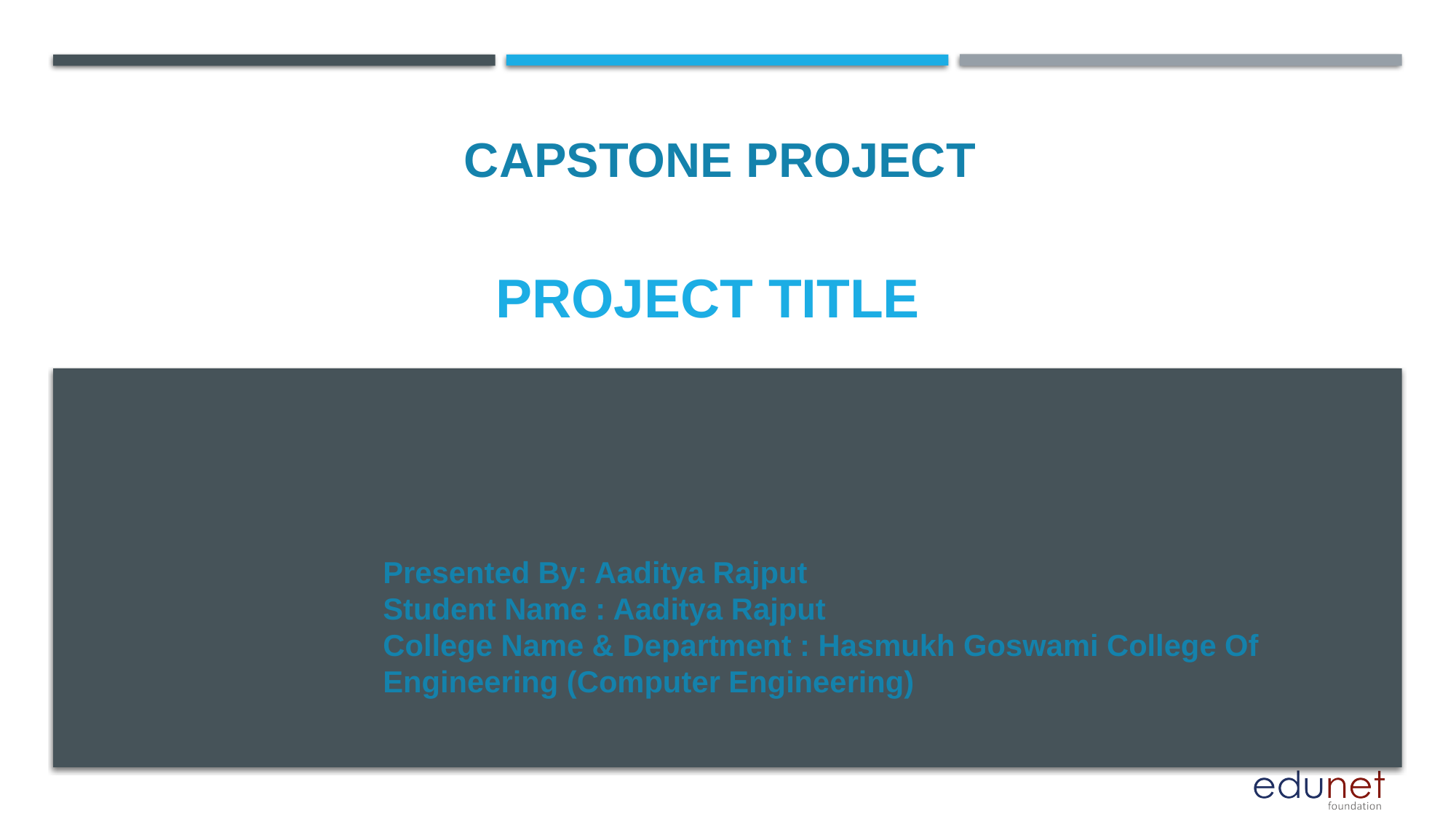

CAPSTONE PROJECT
# PROJECT TITLE
Presented By: Aaditya Rajput
Student Name : Aaditya Rajput
College Name & Department : Hasmukh Goswami College Of Engineering (Computer Engineering)